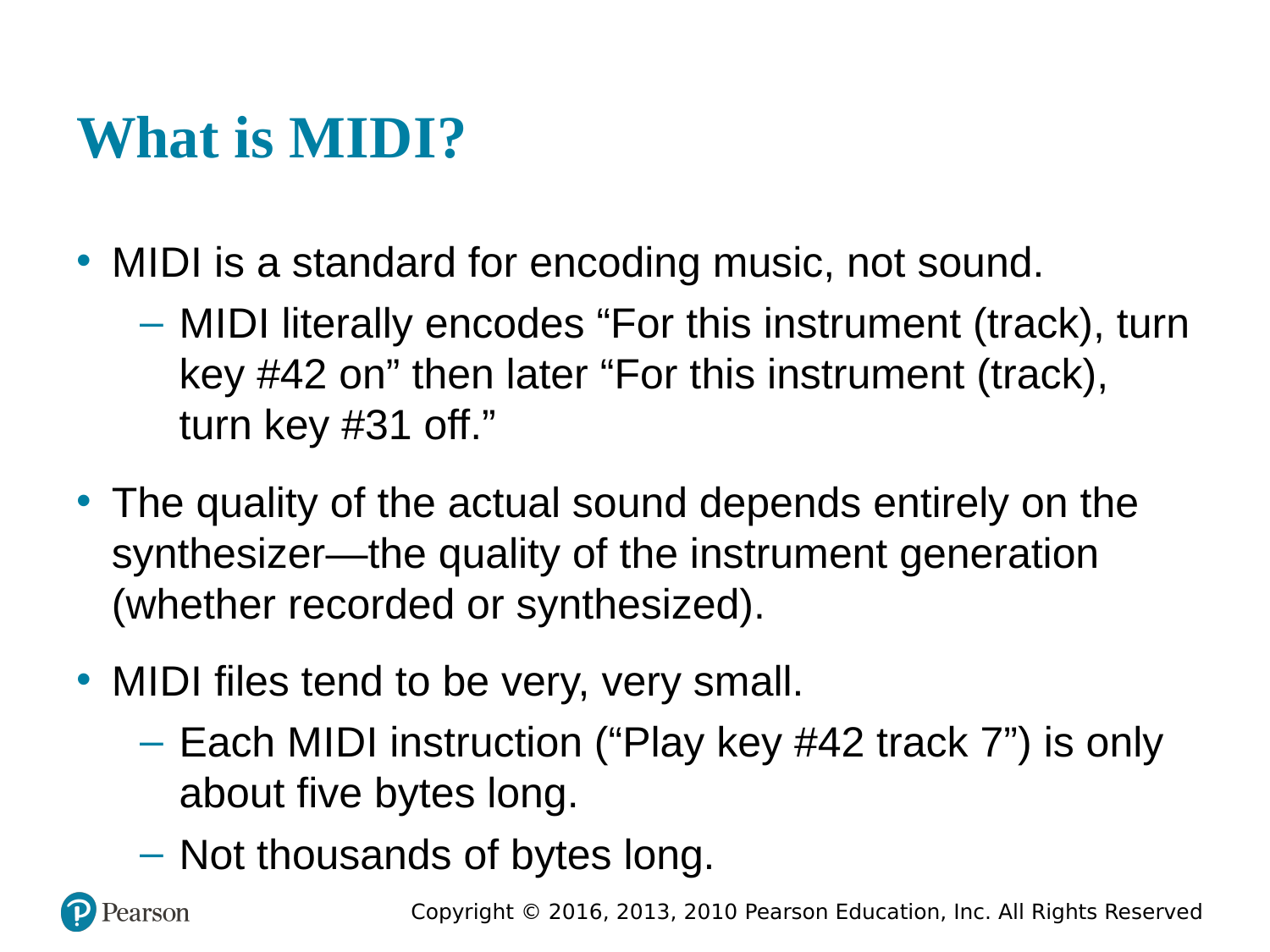

# What is M I D I?
M I D I is a standard for encoding music, not sound.
M I D I literally encodes “For this instrument (track), turn key #42 on” then later “For this instrument (track), turn key #31 off.”
The quality of the actual sound depends entirely on the synthesizer—the quality of the instrument generation (whether recorded or synthesized).
M I D I files tend to be very, very small.
Each M I D I instruction (“Play key #42 track 7”) is only about five bytes long.
Not thousands of bytes long.